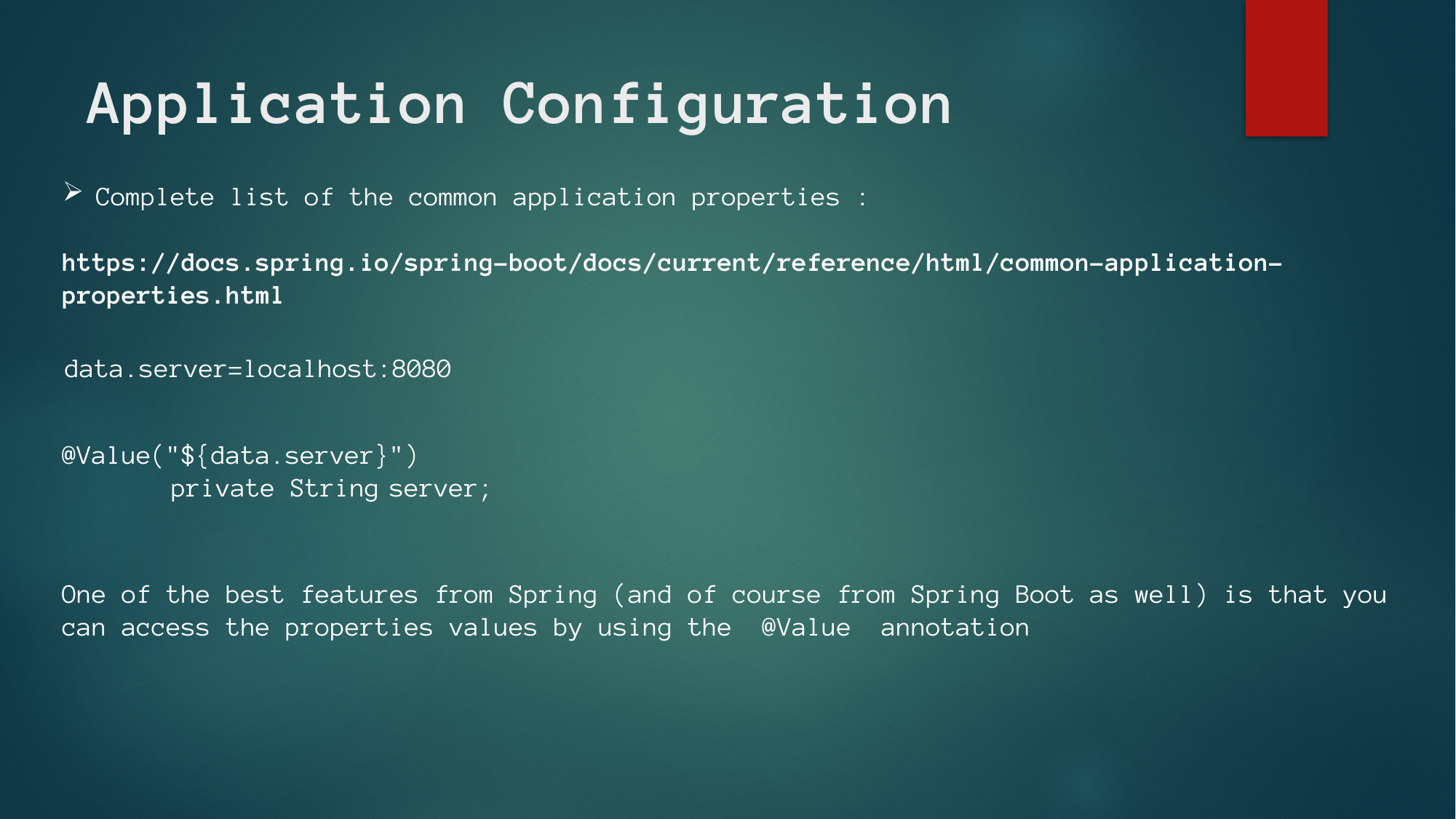

# Application Configuration
Complete list of the common application properties :

https://docs.spring.io/spring-boot/docs/current/reference/html/common-application-properties.html

data.server=localhost:8080
@Value("${data.server}")
	private String	server;
One of the best features from Spring (and of course from Spring Boot as well) is that you can access the properties values by using the  @Value  annotation